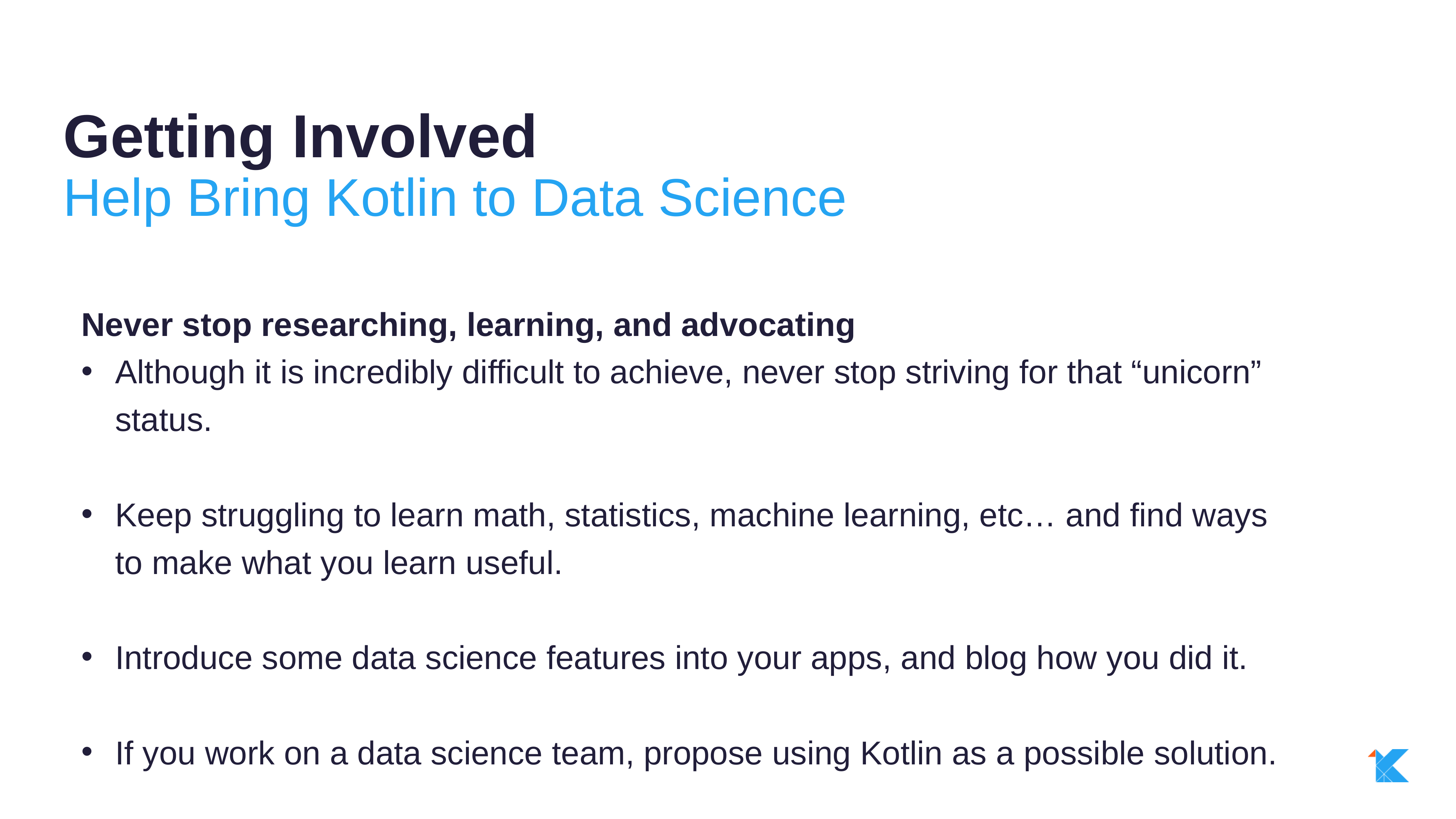

Getting Involved
Help Bring Kotlin to Data Science
Never stop researching, learning, and advocating
Although it is incredibly difficult to achieve, never stop striving for that “unicorn” status.

Keep struggling to learn math, statistics, machine learning, etc… and find ways to make what you learn useful.

Introduce some data science features into your apps, and blog how you did it.

If you work on a data science team, propose using Kotlin as a possible solution.